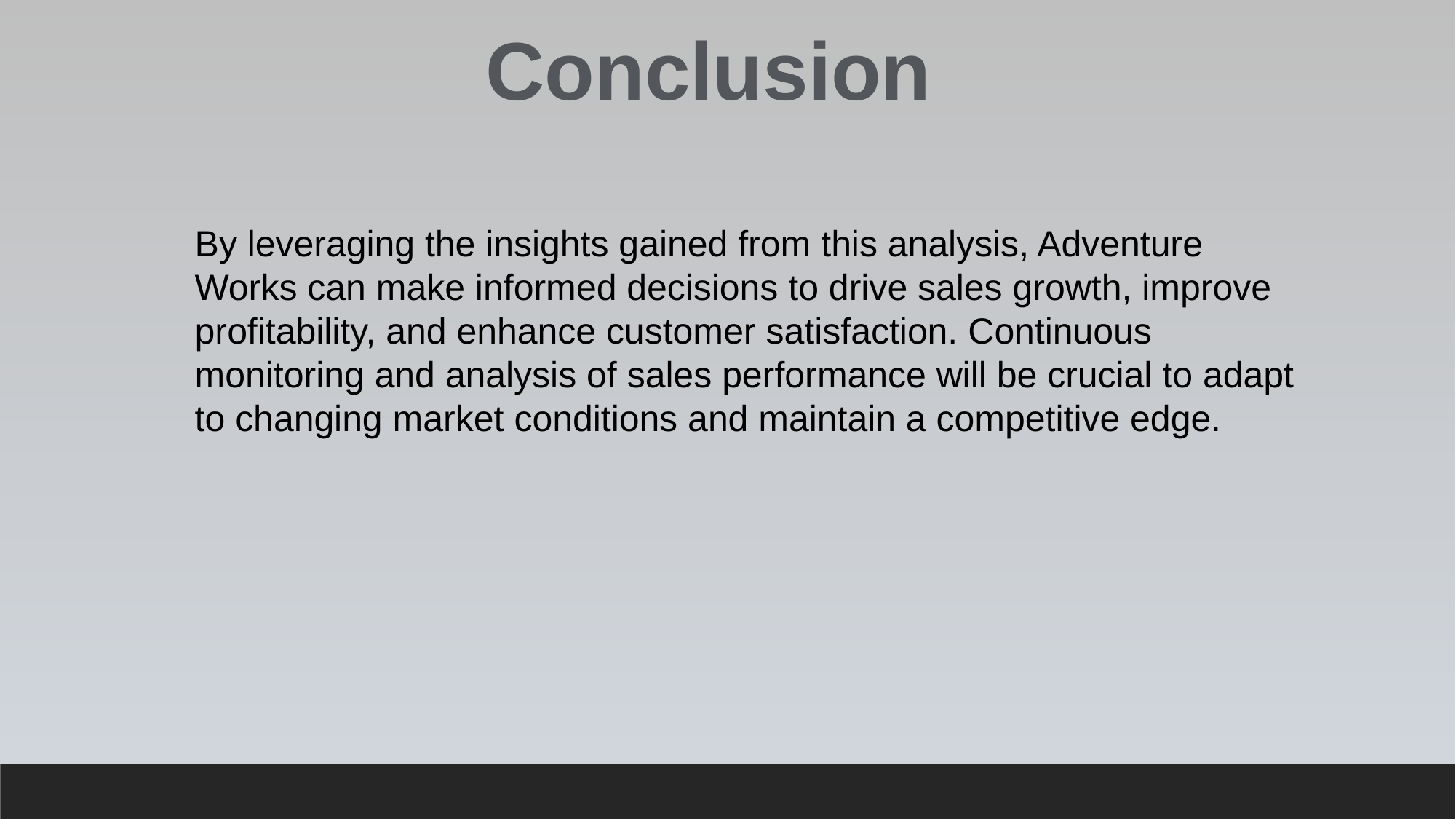

Conclusion
By leveraging the insights gained from this analysis, Adventure Works can make informed decisions to drive sales growth, improve profitability, and enhance customer satisfaction. Continuous monitoring and analysis of sales performance will be crucial to adapt to changing market conditions and maintain a competitive edge.